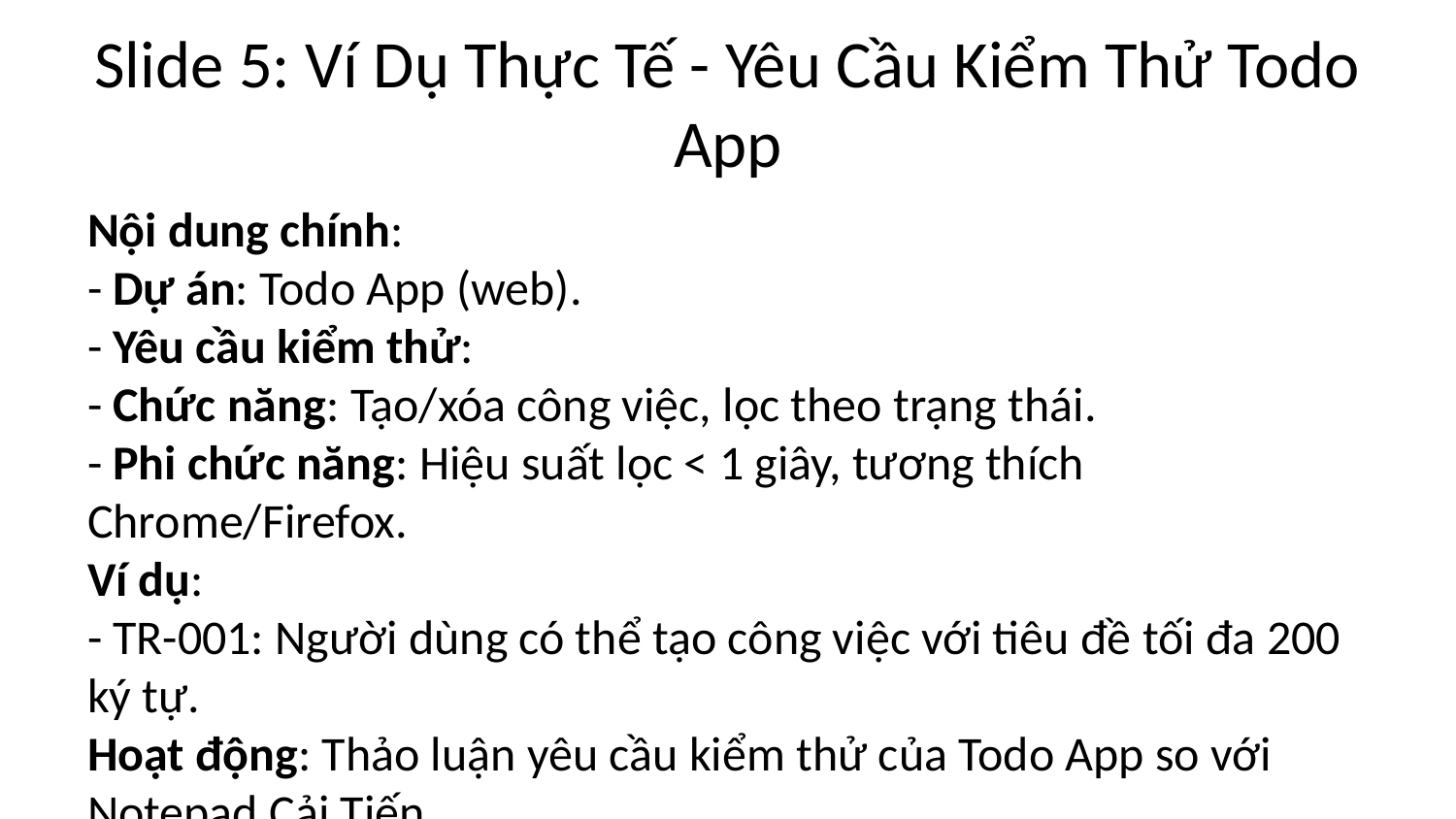

# Slide 5: Ví Dụ Thực Tế - Yêu Cầu Kiểm Thử Todo App
Nội dung chính:
- Dự án: Todo App (web).
- Yêu cầu kiểm thử:
- Chức năng: Tạo/xóa công việc, lọc theo trạng thái.
- Phi chức năng: Hiệu suất lọc < 1 giây, tương thích Chrome/Firefox.
Ví dụ:
- TR-001: Người dùng có thể tạo công việc với tiêu đề tối đa 200 ký tự.
Hoạt động: Thảo luận yêu cầu kiểm thử của Todo App so với Notepad Cải Tiến.